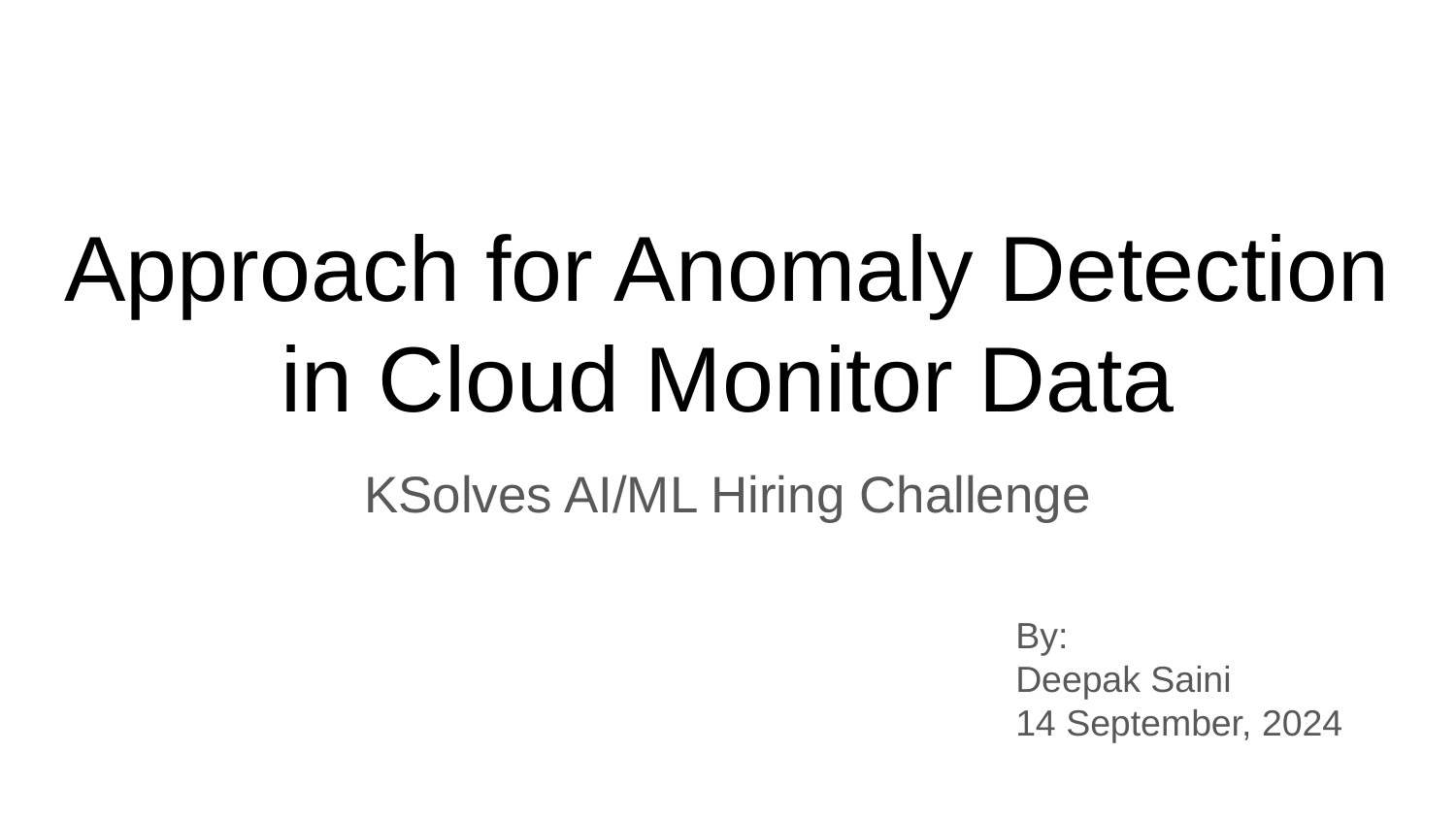

# Approach for Anomaly Detection in Cloud Monitor Data
KSolves AI/ML Hiring Challenge

By:
Deepak Saini
14 September, 2024